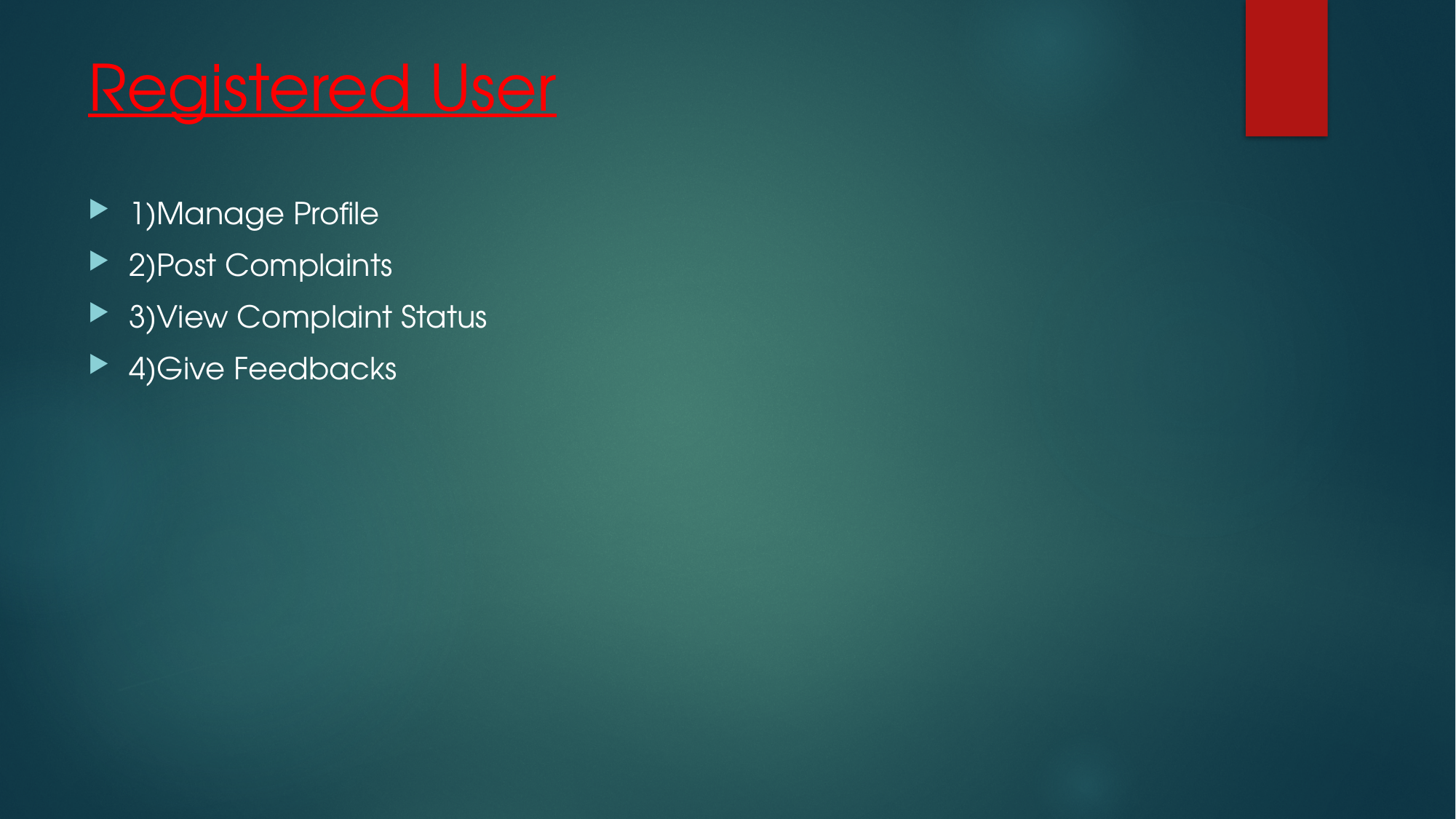

# Registered User
1)Manage Profile
2)Post Complaints
3)View Complaint Status
4)Give Feedbacks